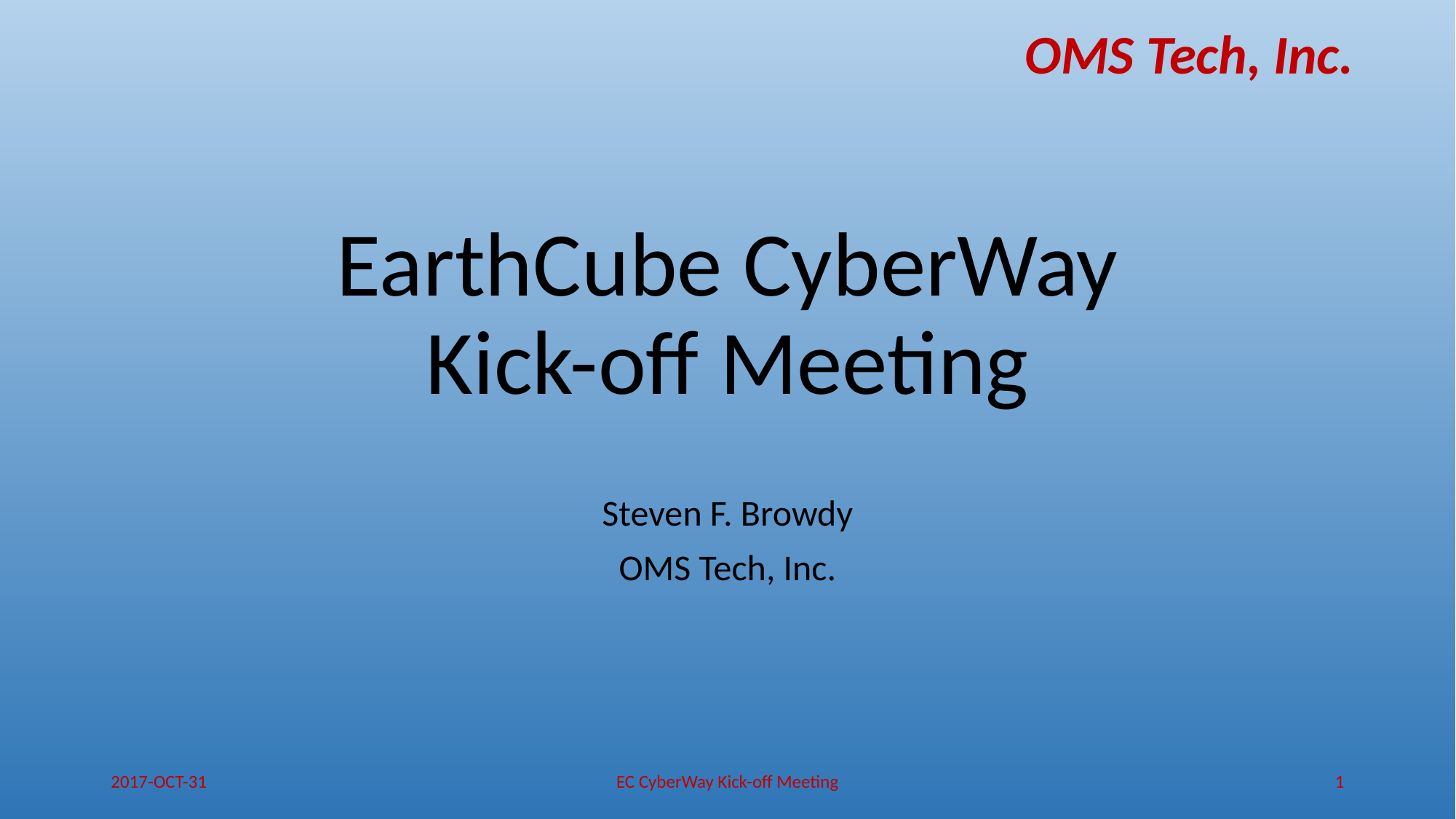

# EarthCube CyberWay Kick-off Meeting

Steven F. Browdy
OMS Tech, Inc.
2017-OCT-31
EC CyberWay Kick-off Meeting
1